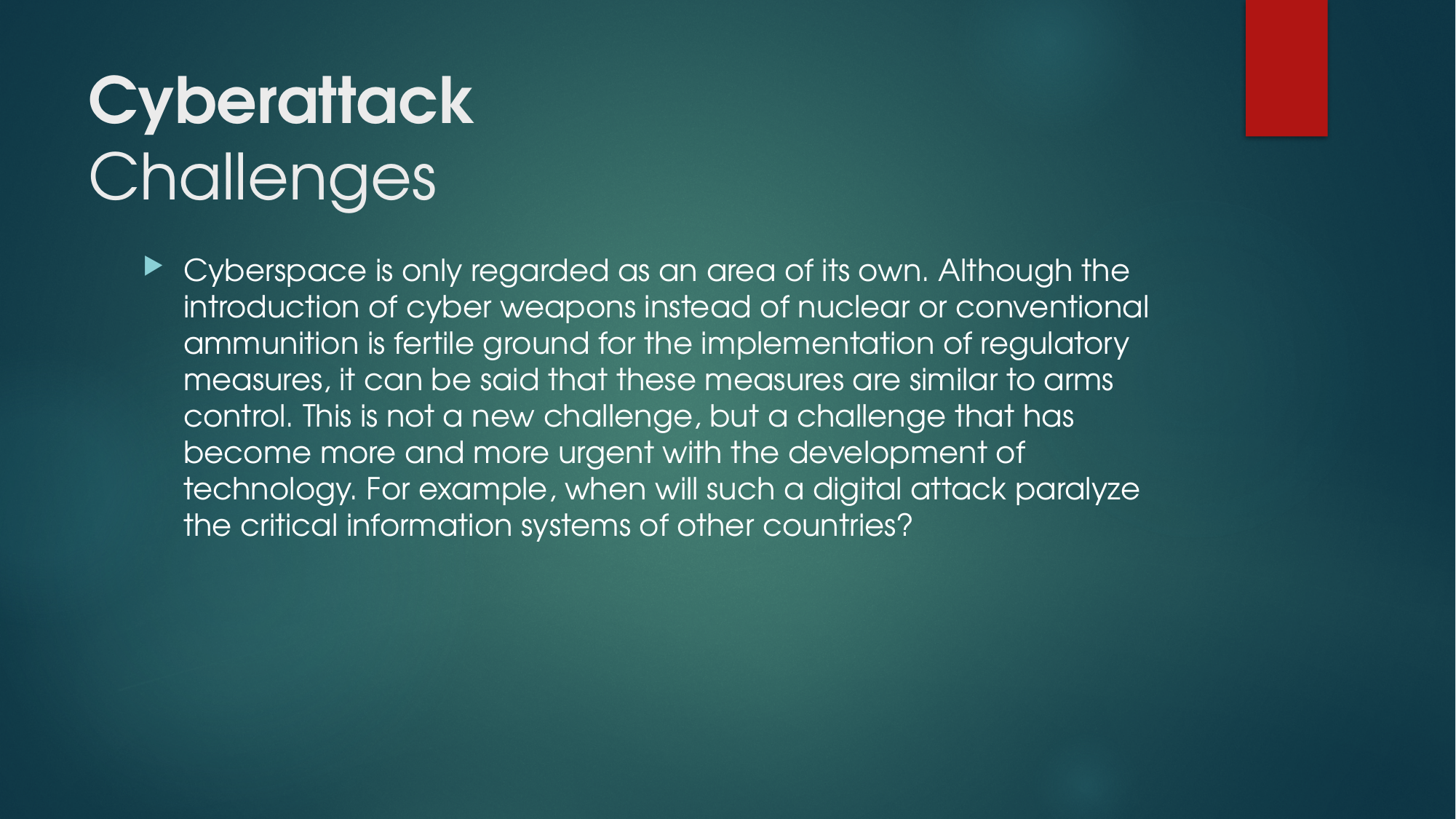

# Cyberattack Challenges
Cyberspace is only regarded as an area of its own. Although the introduction of cyber weapons instead of nuclear or conventional ammunition is fertile ground for the implementation of regulatory measures, it can be said that these measures are similar to arms control. This is not a new challenge, but a challenge that has become more and more urgent with the development of technology. For example, when will such a digital attack paralyze the critical information systems of other countries?